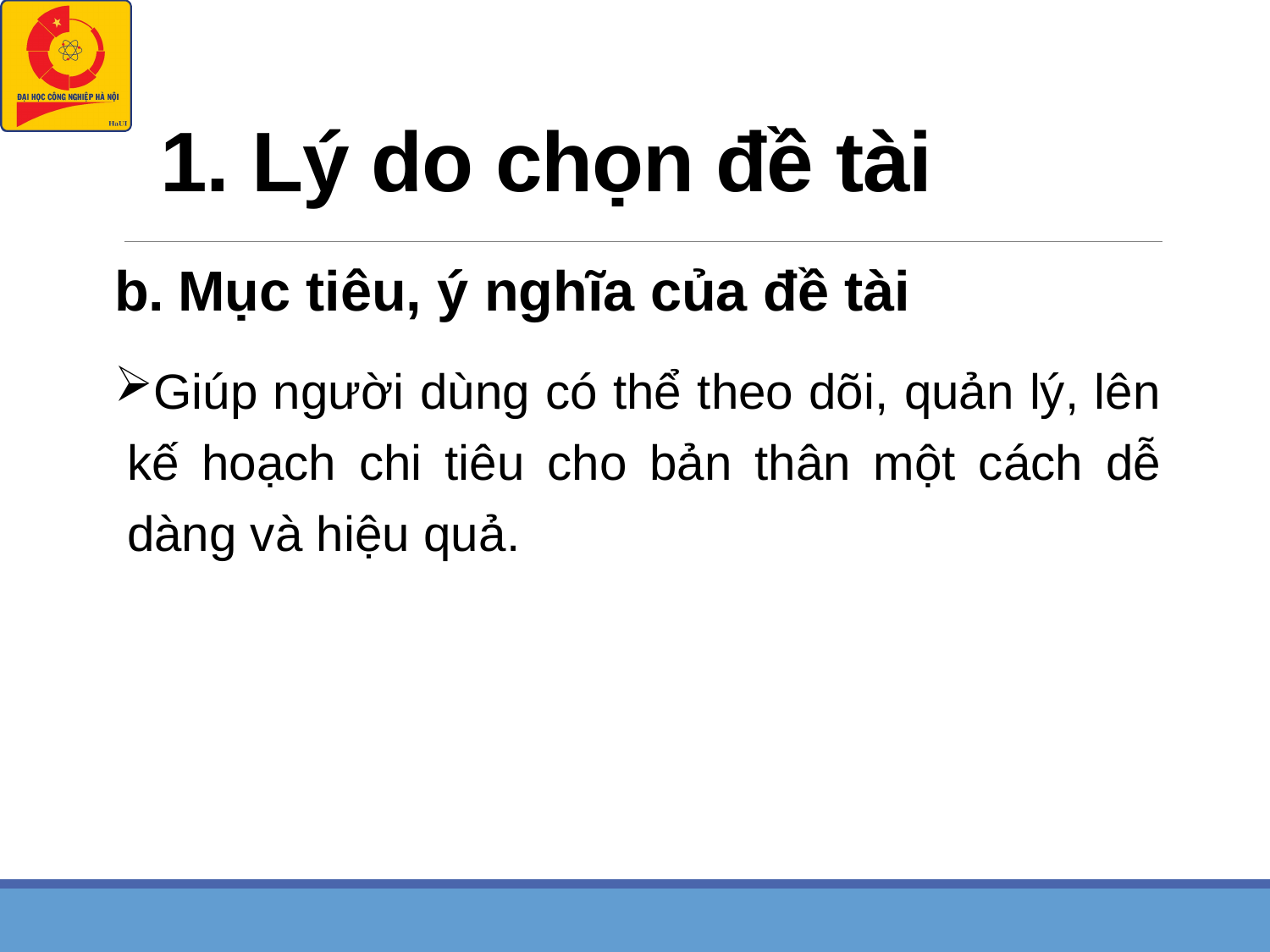

# 1. Lý do chọn đề tài
Mục tiêu, ý nghĩa của đề tài
Giúp người dùng có thể theo dõi, quản lý, lên kế hoạch chi tiêu cho bản thân một cách dễ dàng và hiệu quả.